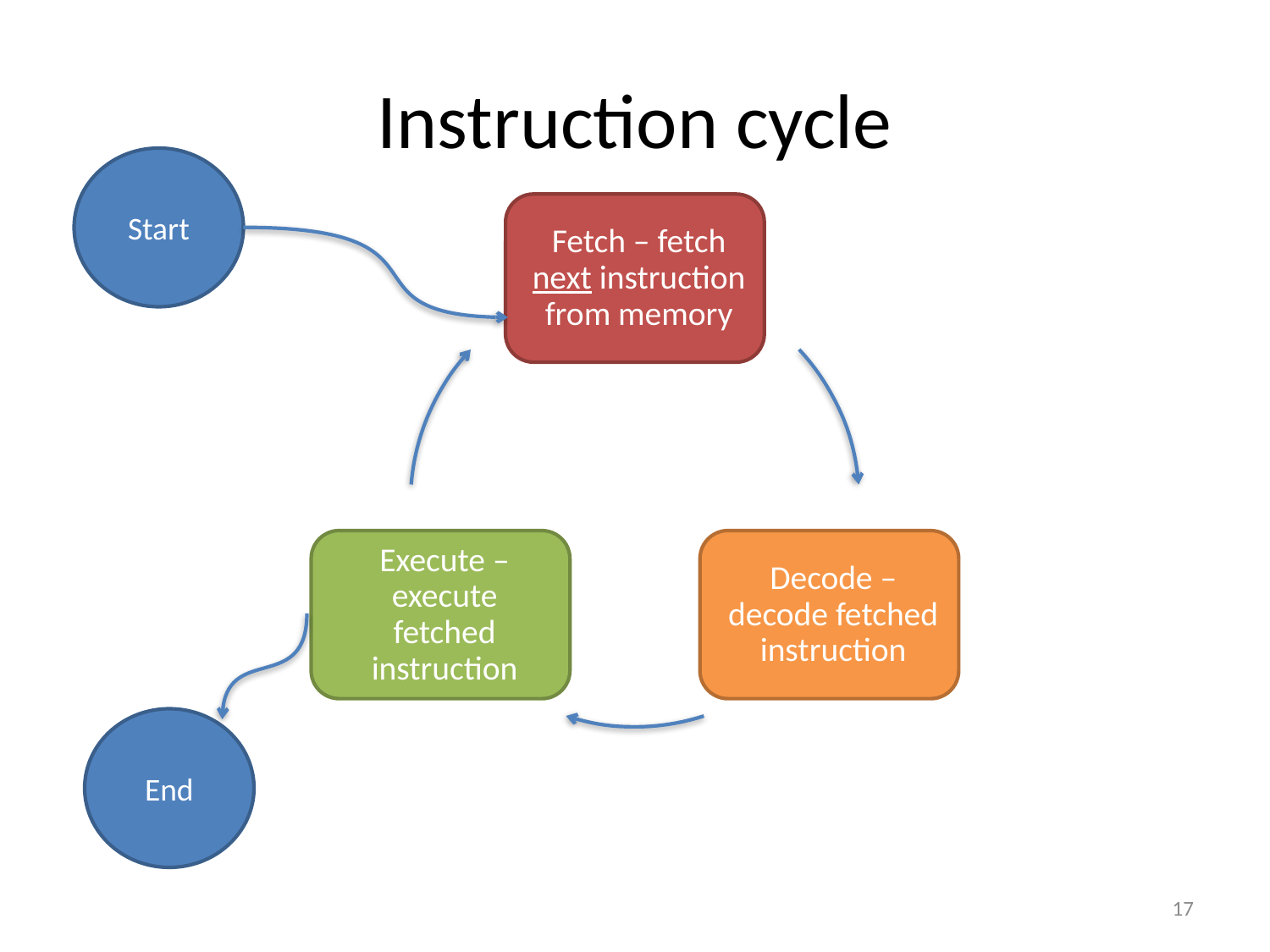

# Instruction cycle
Start
Fetch – fetch next instruction from memory
Decode – decode fetched instruction
Execute – execute fetched instruction
End
17